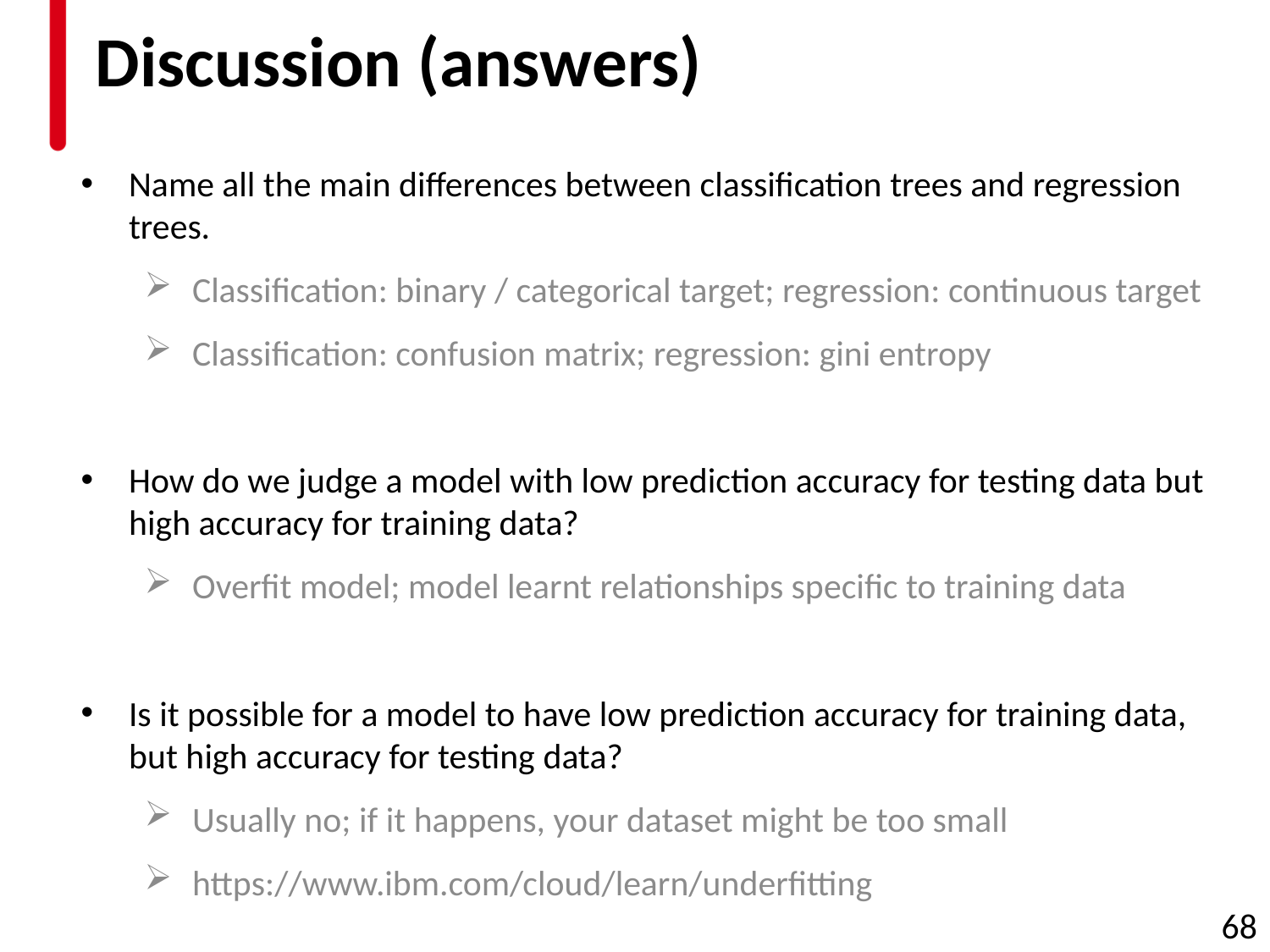

# Discussion (answers)
Name all the main differences between classification trees and regression trees.
Classification: binary / categorical target; regression: continuous target
Classification: confusion matrix; regression: gini entropy

How do we judge a model with low prediction accuracy for testing data but high accuracy for training data?
Overfit model; model learnt relationships specific to training data

Is it possible for a model to have low prediction accuracy for training data, but high accuracy for testing data?
Usually no; if it happens, your dataset might be too small
https://www.ibm.com/cloud/learn/underfitting